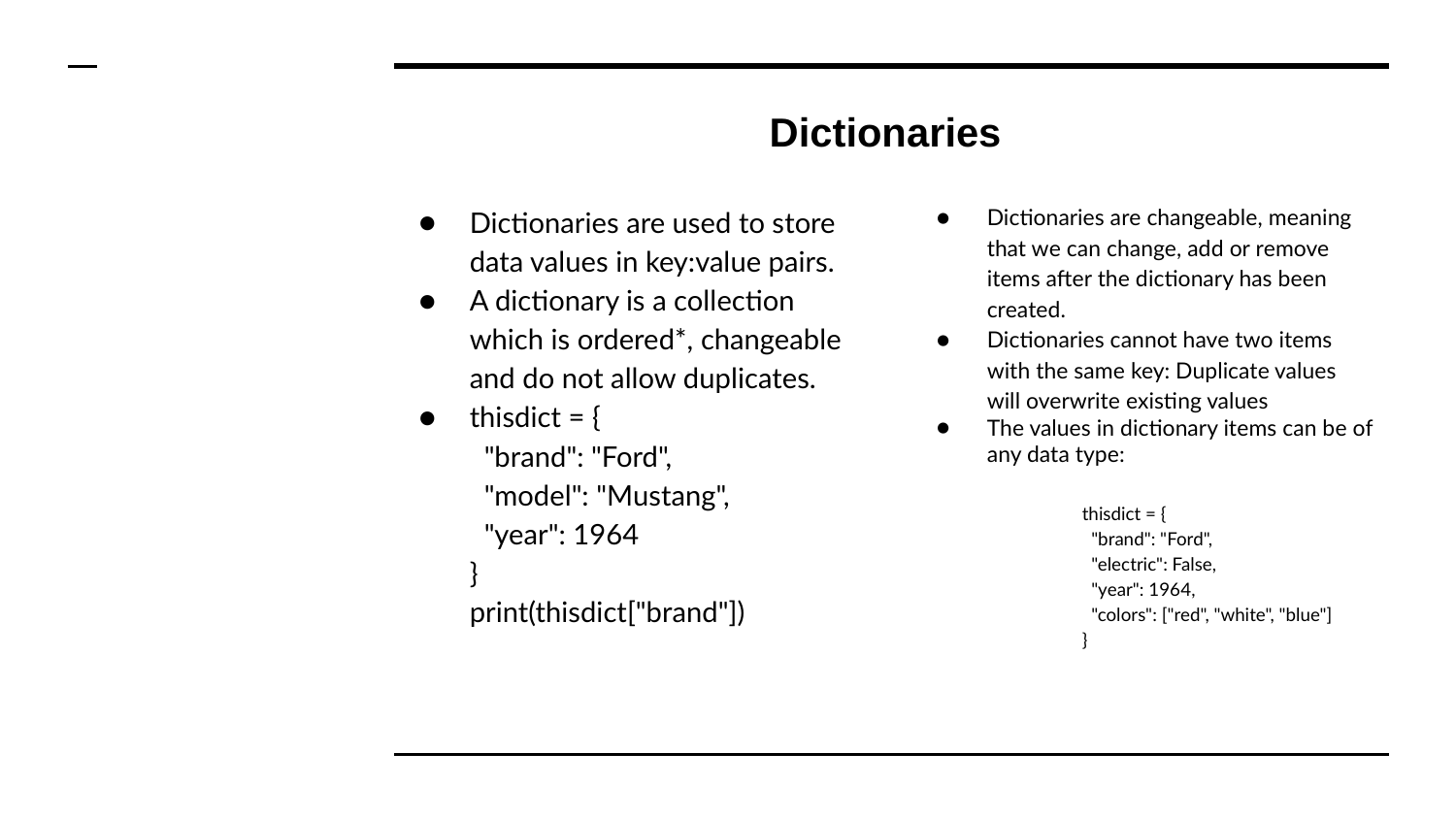

# Dictionaries
Dictionaries are used to store data values in key:value pairs.
A dictionary is a collection which is ordered*, changeable and do not allow duplicates.
thisdict = {
  "brand": "Ford",
  "model": "Mustang",
  "year": 1964
}
print(thisdict["brand"])
Dictionaries are changeable, meaning that we can change, add or remove items after the dictionary has been created.
Dictionaries cannot have two items with the same key: Duplicate values will overwrite existing values
The values in dictionary items can be of any data type:
thisdict = {
  "brand": "Ford",
  "electric": False,
  "year": 1964,
  "colors": ["red", "white", "blue"]
}